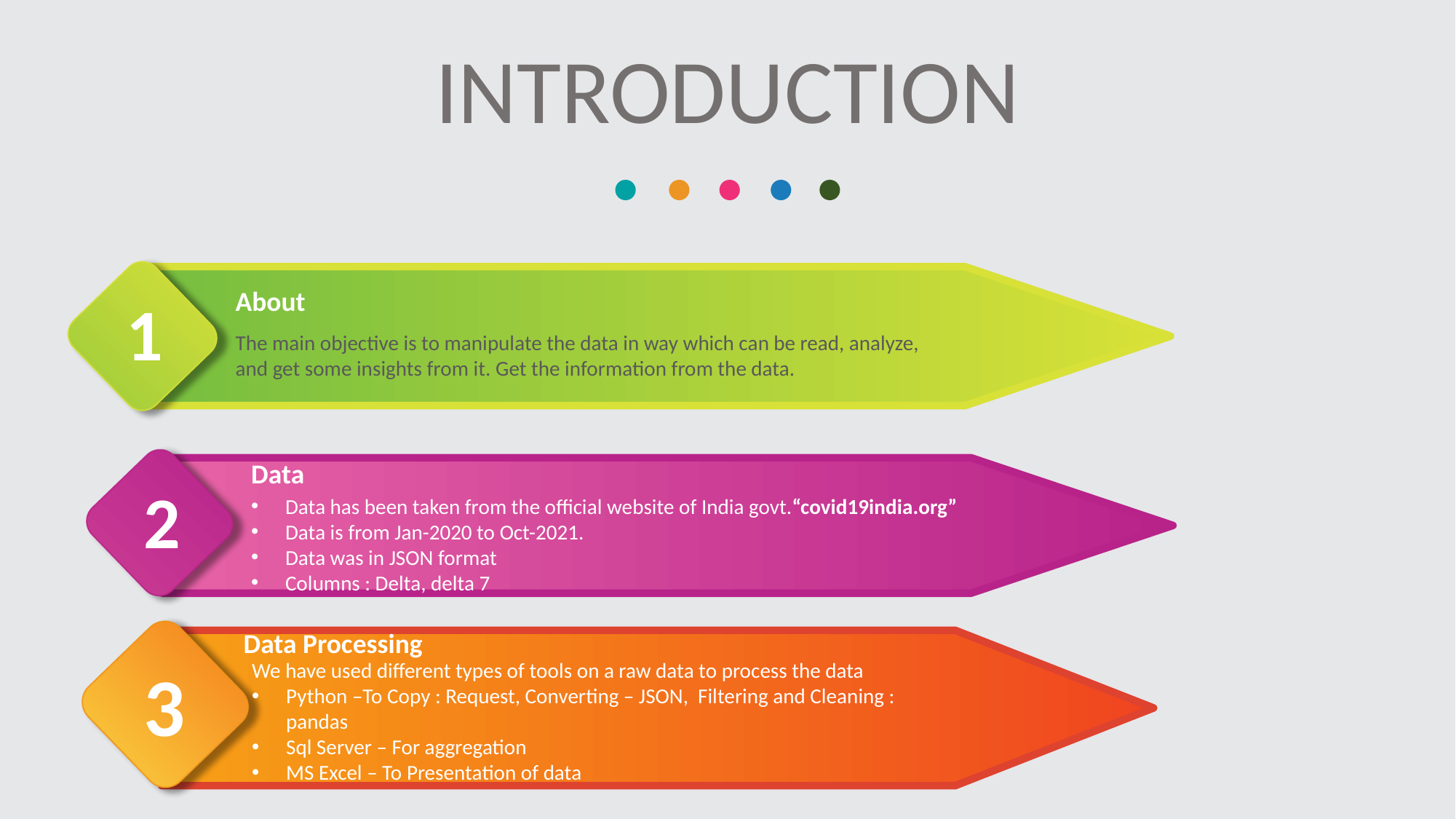

INTRODUCTION

About
1
The main objective is to manipulate the data in way which can be read, analyze, and get some insights from it. Get the information from the data.

2
Data

Data has been taken from the official website of India govt.“covid19india.org”
Data is from Jan-2020 to Oct-2021.
Data was in JSON format
Columns : Delta, delta 7

3
Data Processing
We have used different types of tools on a raw data to process the data
Python –To Copy : Request, Converting – JSON,  Filtering and Cleaning : pandas
Sql Server – For aggregation
MS Excel – To Presentation of data